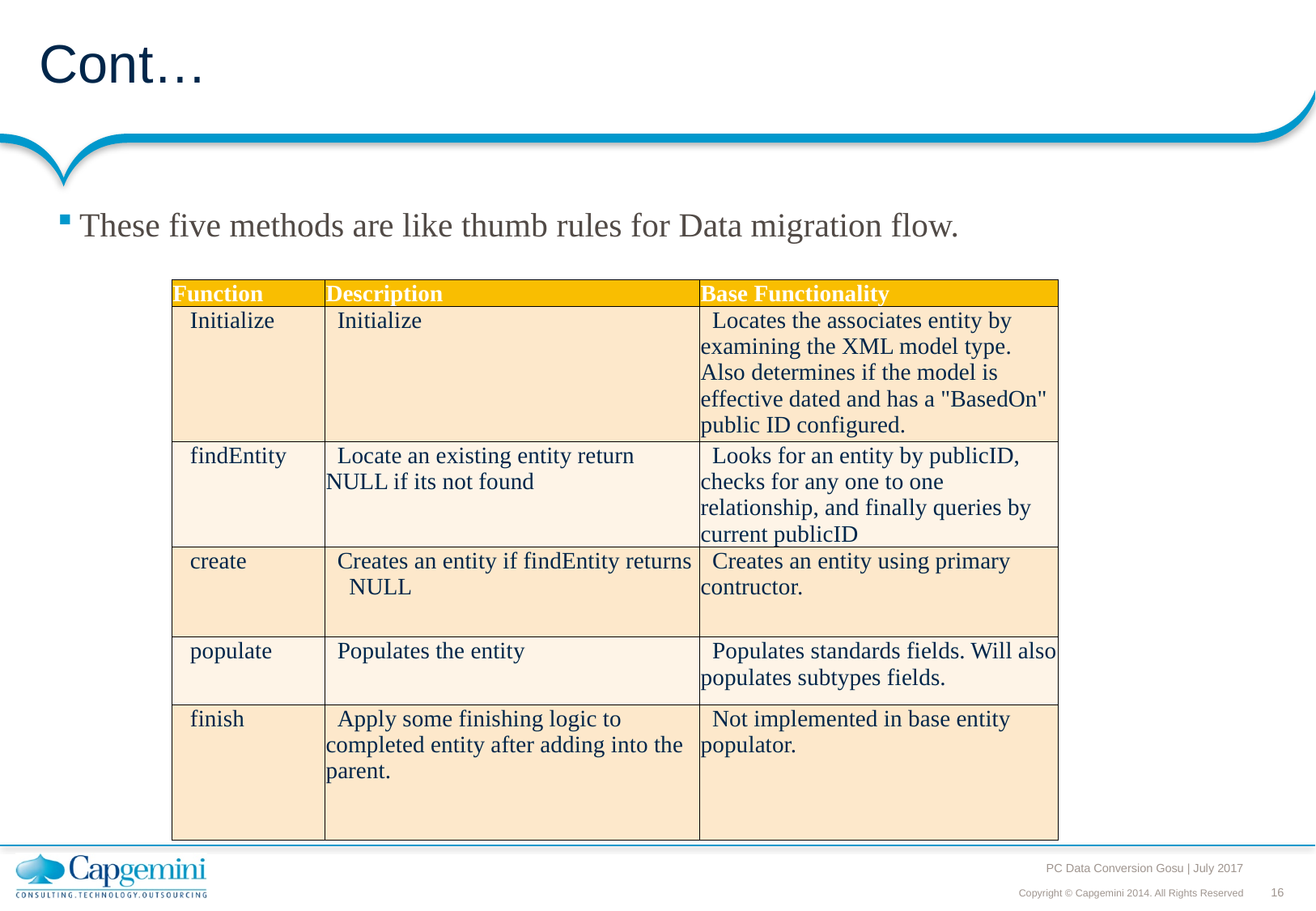

# Cont…
These five methods are like thumb rules for Data migration flow.

| Function | Description | Base Functionality |
| --- | --- | --- |
| Initialize | Initialize | Locates the associates entity by examining the XML model type. Also determines if the model is effective dated and has a "BasedOn" public ID configured. |
| findEntity | Locate an existing entity return NULL if its not found | Looks for an entity by publicID, checks for any one to one relationship, and finally queries by current publicID |
| create | Creates an entity if findEntity returns NULL | Creates an entity using primary contructor. |
| populate | Populates the entity | Populates standards fields. Will also populates subtypes fields. |
| finish | Apply some finishing logic to completed entity after adding into the parent. | Not implemented in base entity populator. |